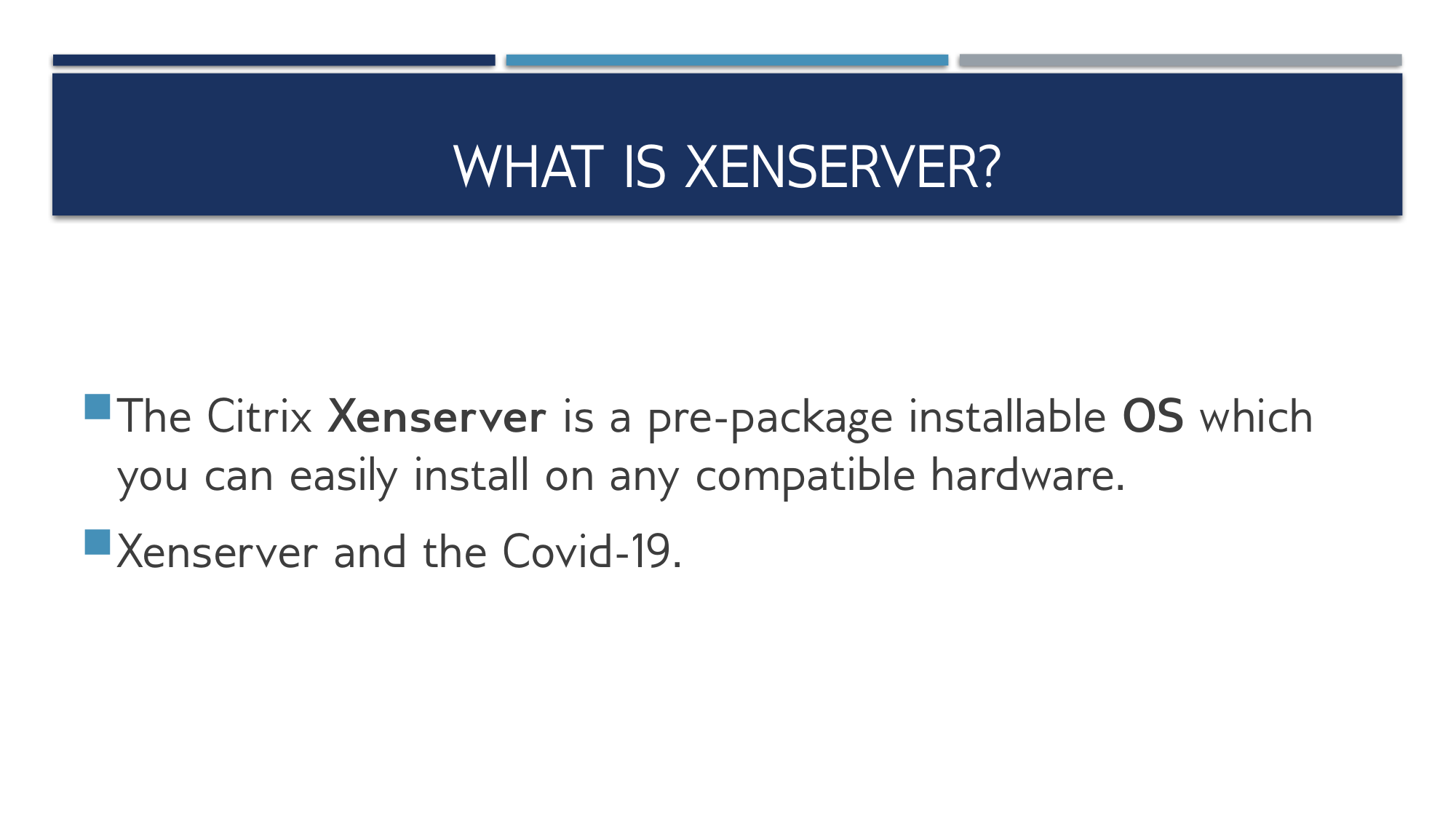

# WHAT IS XENSERVER?
The Citrix Xenserver is a pre-package installable OS which you can easily install on any compatible hardware.
Xenserver and the Covid-19.